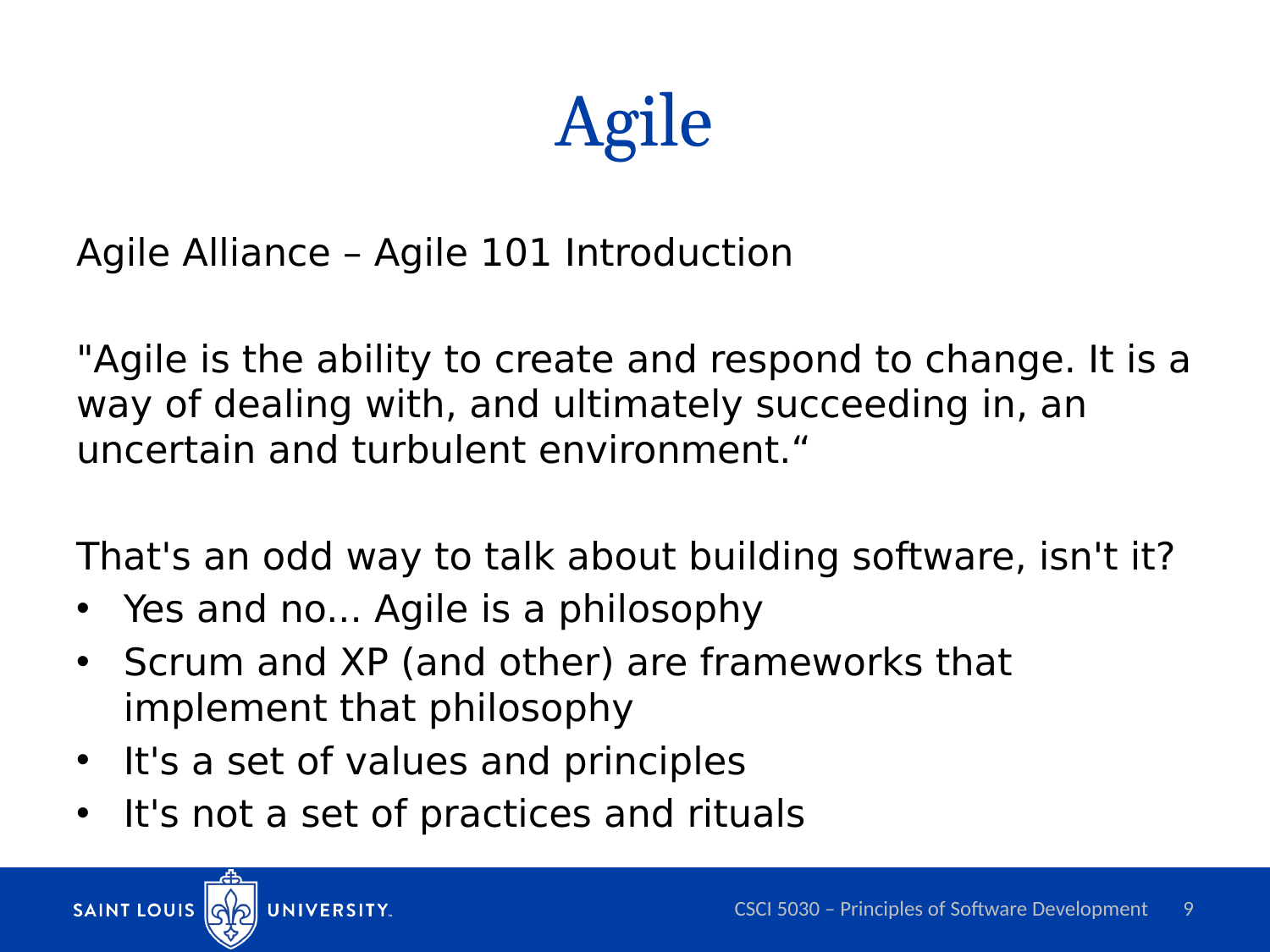

# Agile
Agile Alliance – Agile 101 Introduction

"Agile is the ability to create and respond to change. It is a way of dealing with, and ultimately succeeding in, an uncertain and turbulent environment.“

That's an odd way to talk about building software, isn't it?
Yes and no... Agile is a philosophy
Scrum and XP (and other) are frameworks that implement that philosophy
It's a set of values and principles
It's not a set of practices and rituals
CSCI 5030 – Principles of Software Development
9